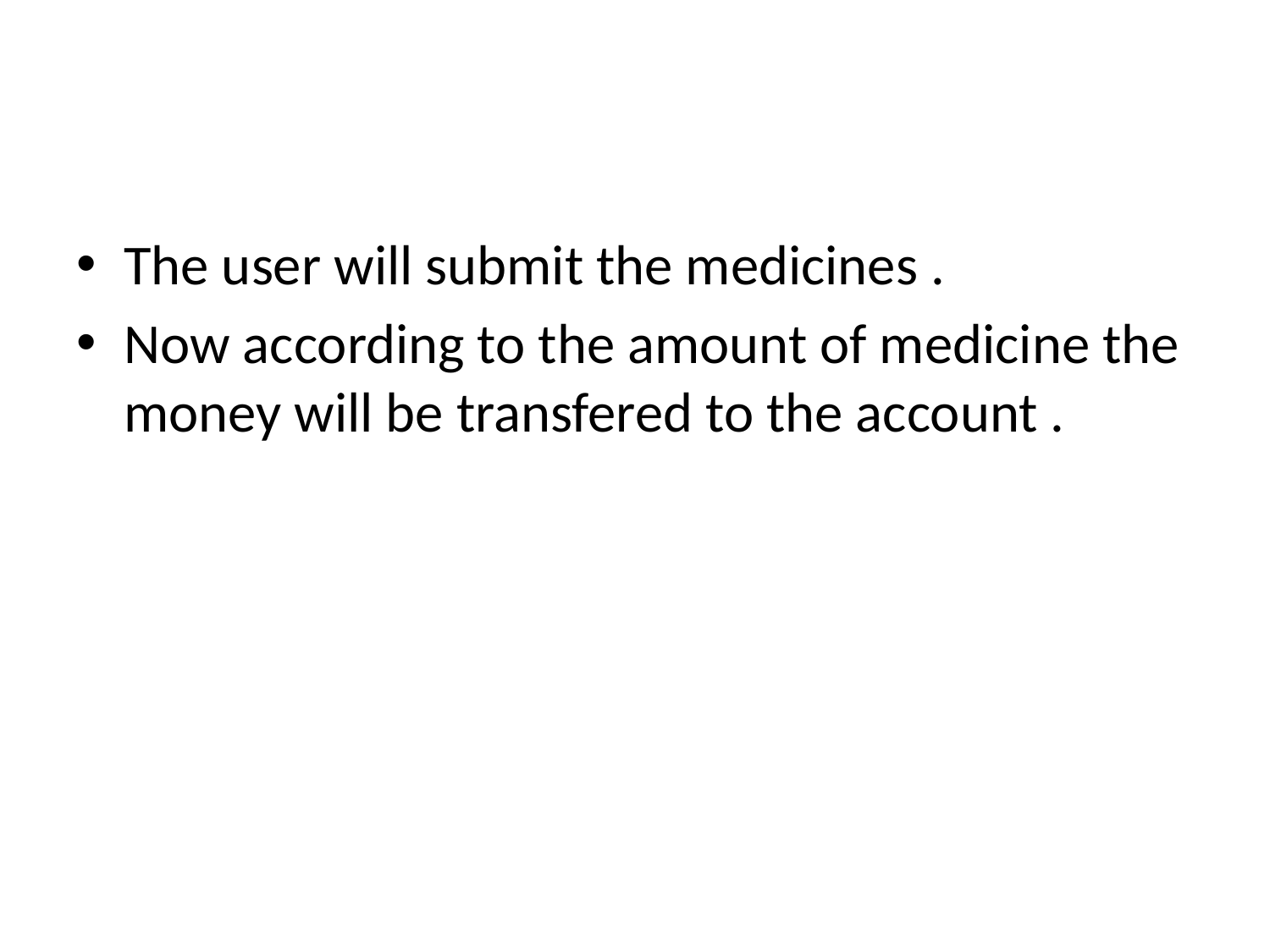

The user will submit the medicines .
Now according to the amount of medicine the money will be transfered to the account .